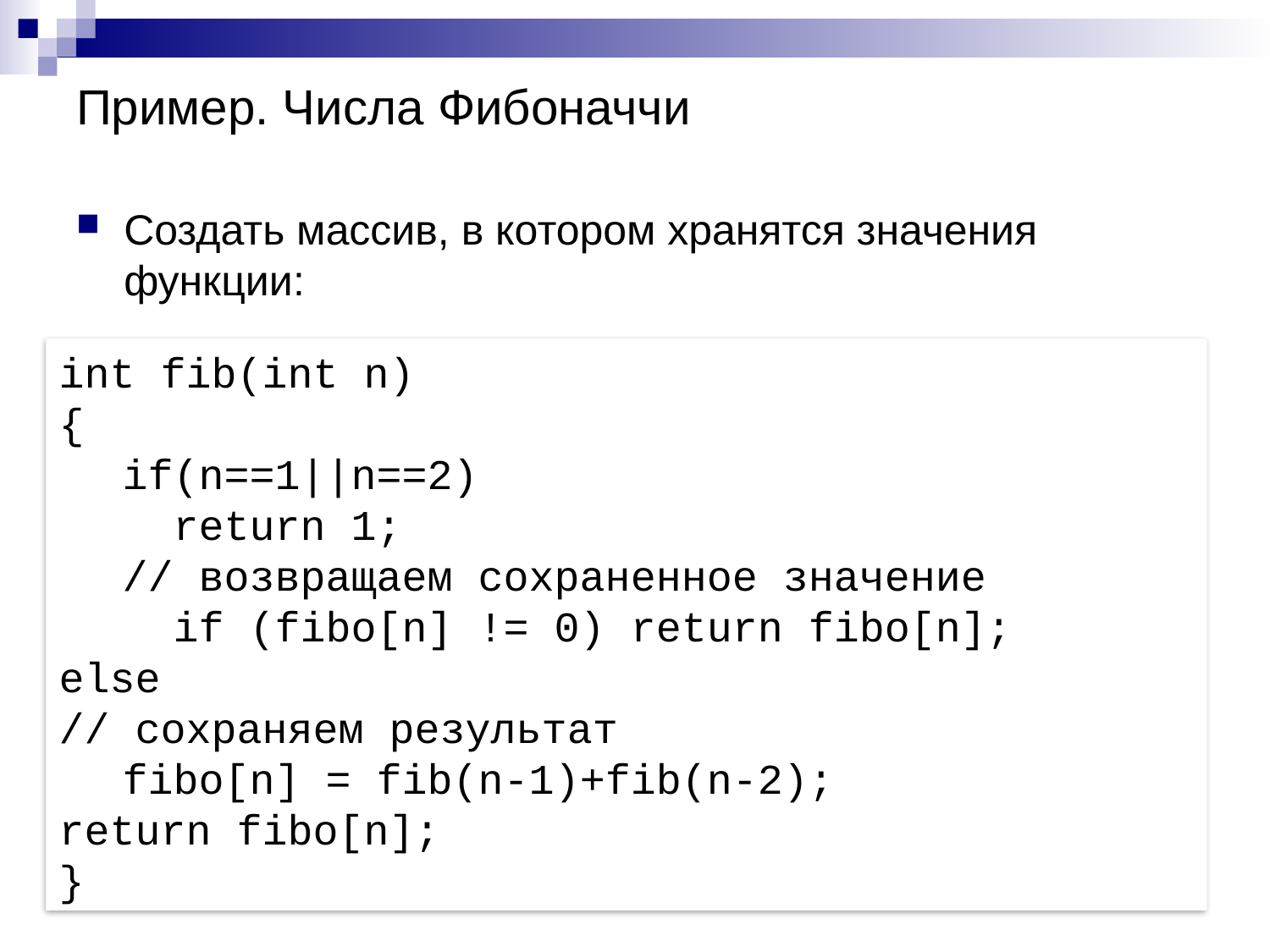

# Пример. Числа Фибоначчи
Создать массив, в котором хранятся значения функции:
int fib(int n)
{
if(n==1||n==2)
  return 1;
// возвращаем сохраненное значение
  if (fibo[n] != 0) return fibo[n];
else
// сохраняем результат
	fibo[n] = fib(n-1)+fib(n-2);
return fibo[n];
}